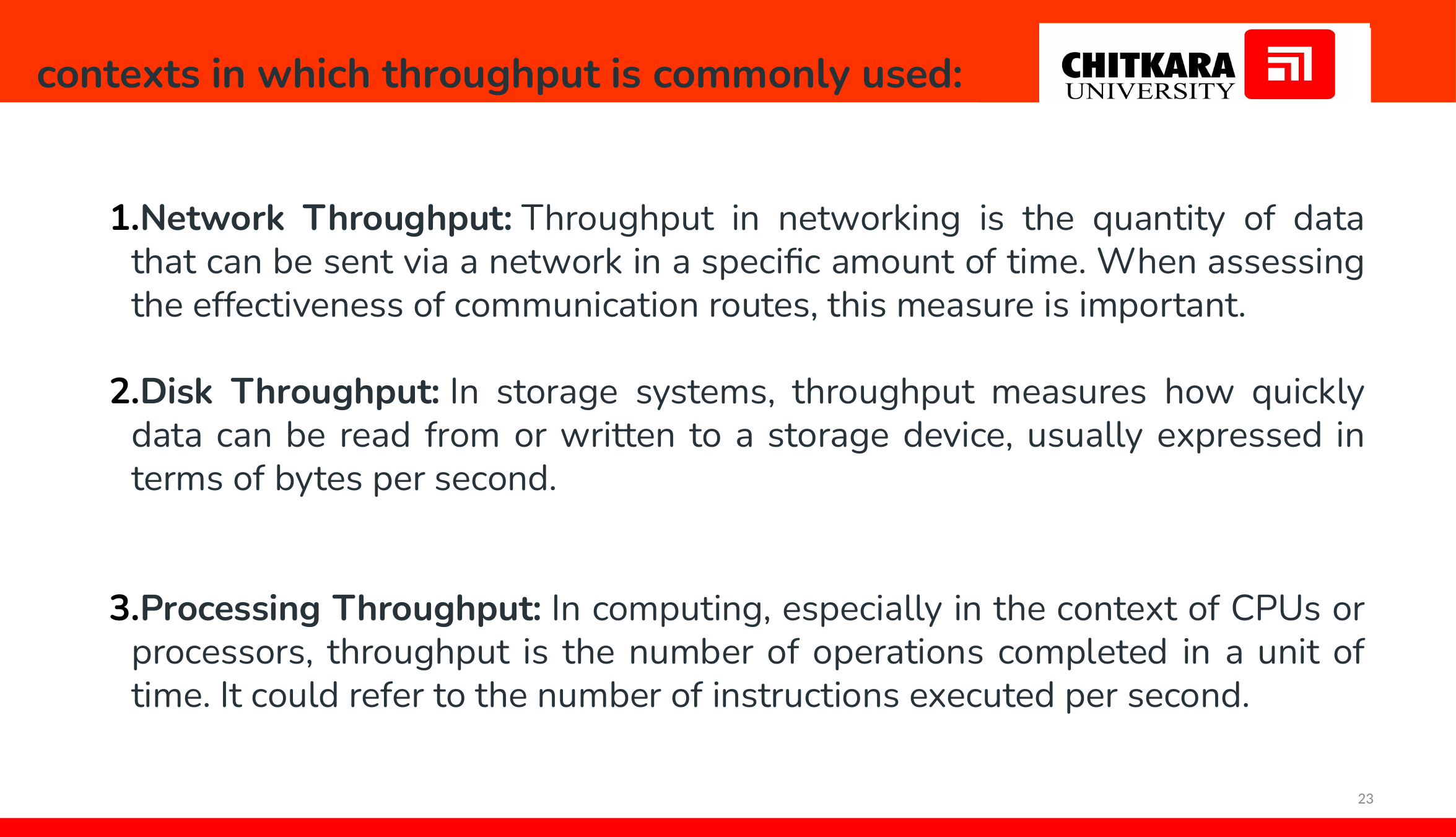

contexts in which throughput is commonly used:
Network Throughput: Throughput in networking is the quantity of data that can be sent via a network in a specific amount of time. When assessing the effectiveness of communication routes, this measure is important.

Disk Throughput: In storage systems, throughput measures how quickly data can be read from or written to a storage device, usually expressed in terms of bytes per second.

Processing Throughput: In computing, especially in the context of CPUs or processors, throughput is the number of operations completed in a unit of time. It could refer to the number of instructions executed per second.
23